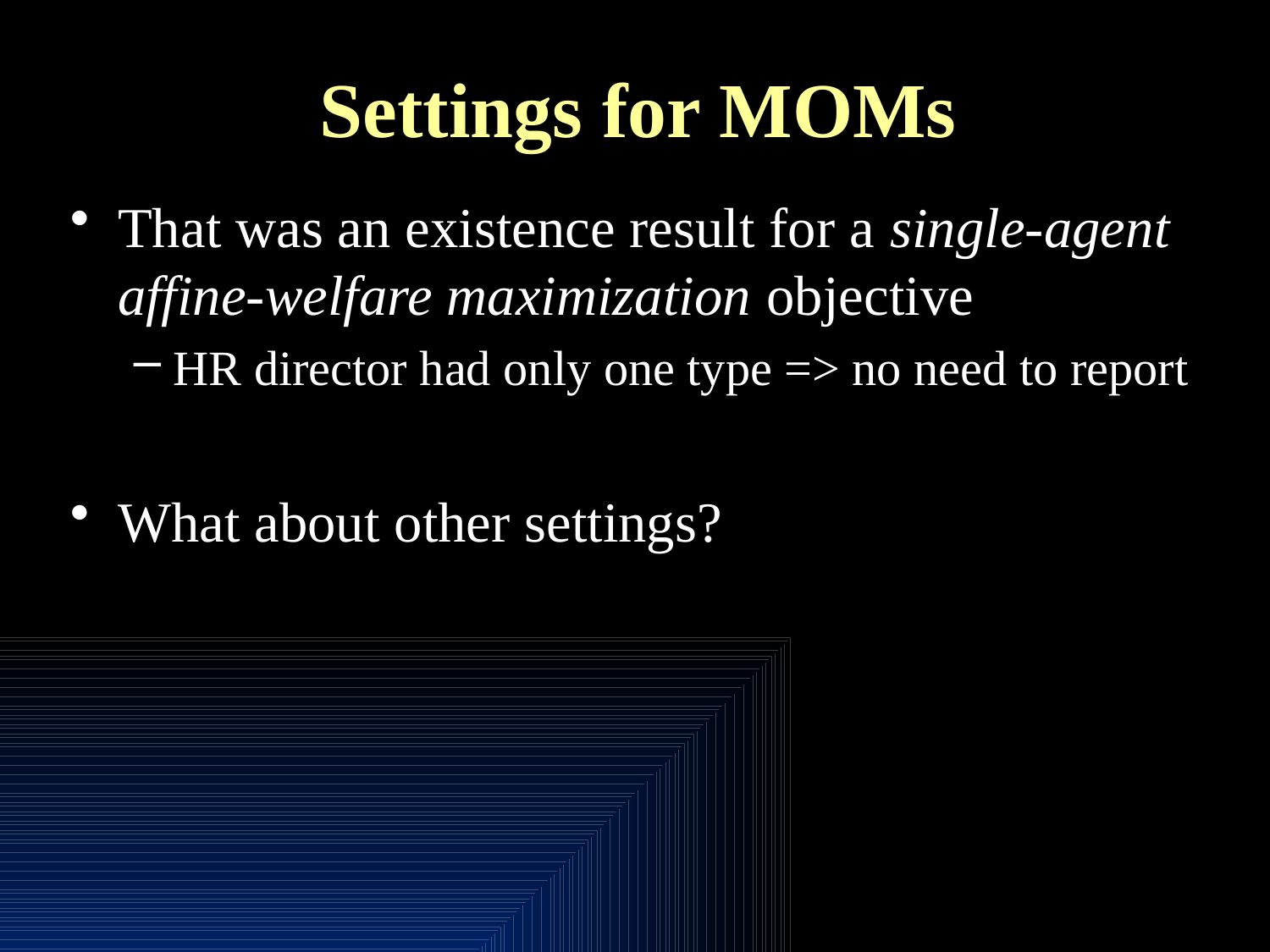

# Settings for MOMs
That was an existence result for a single-agent affine-welfare maximization objective
HR director had only one type => no need to report

What about other settings?